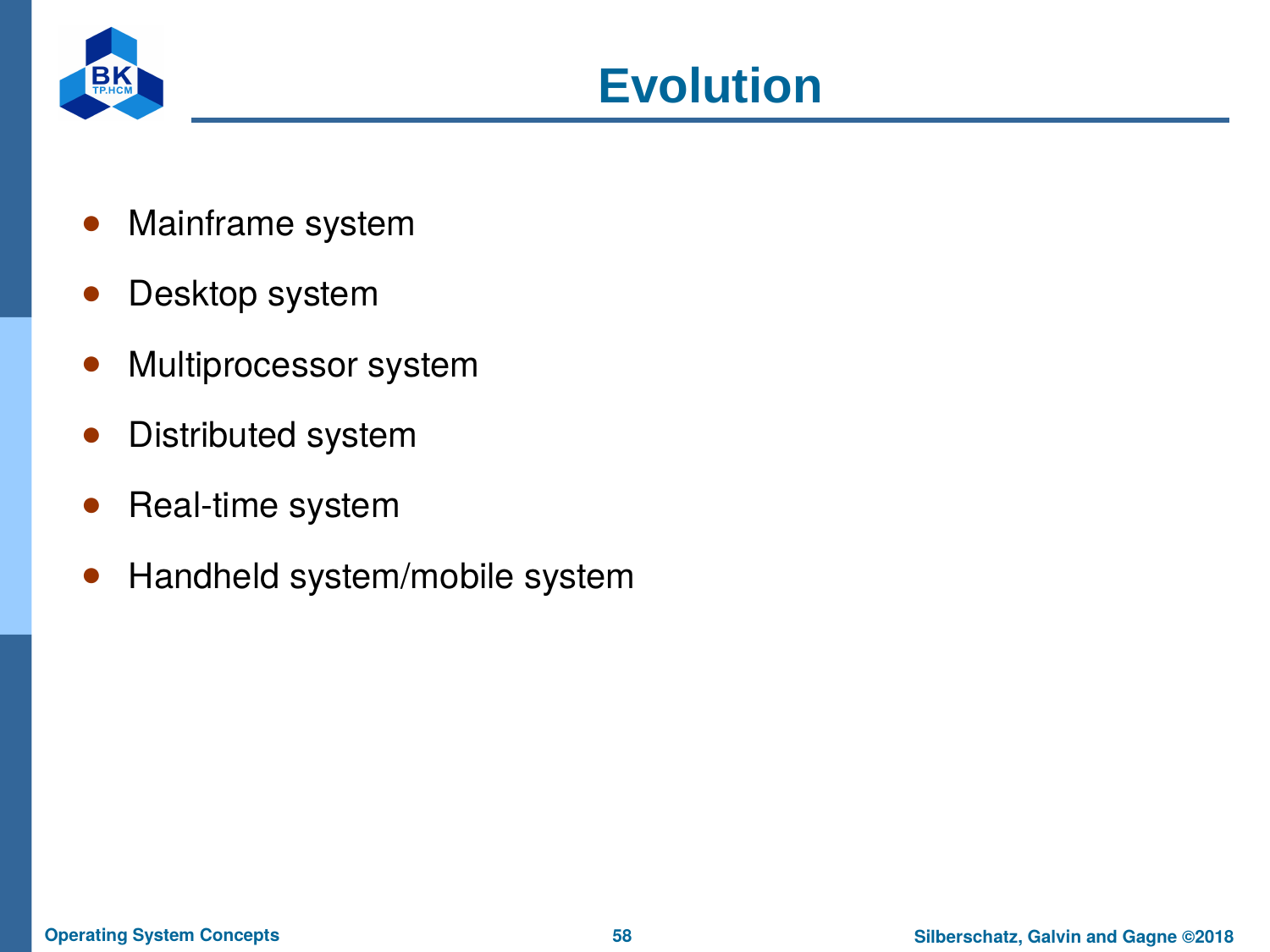

# Evolution
Mainframe system
Desktop system
Multiprocessor system
Distributed system
Real-time system
Handheld system/mobile system